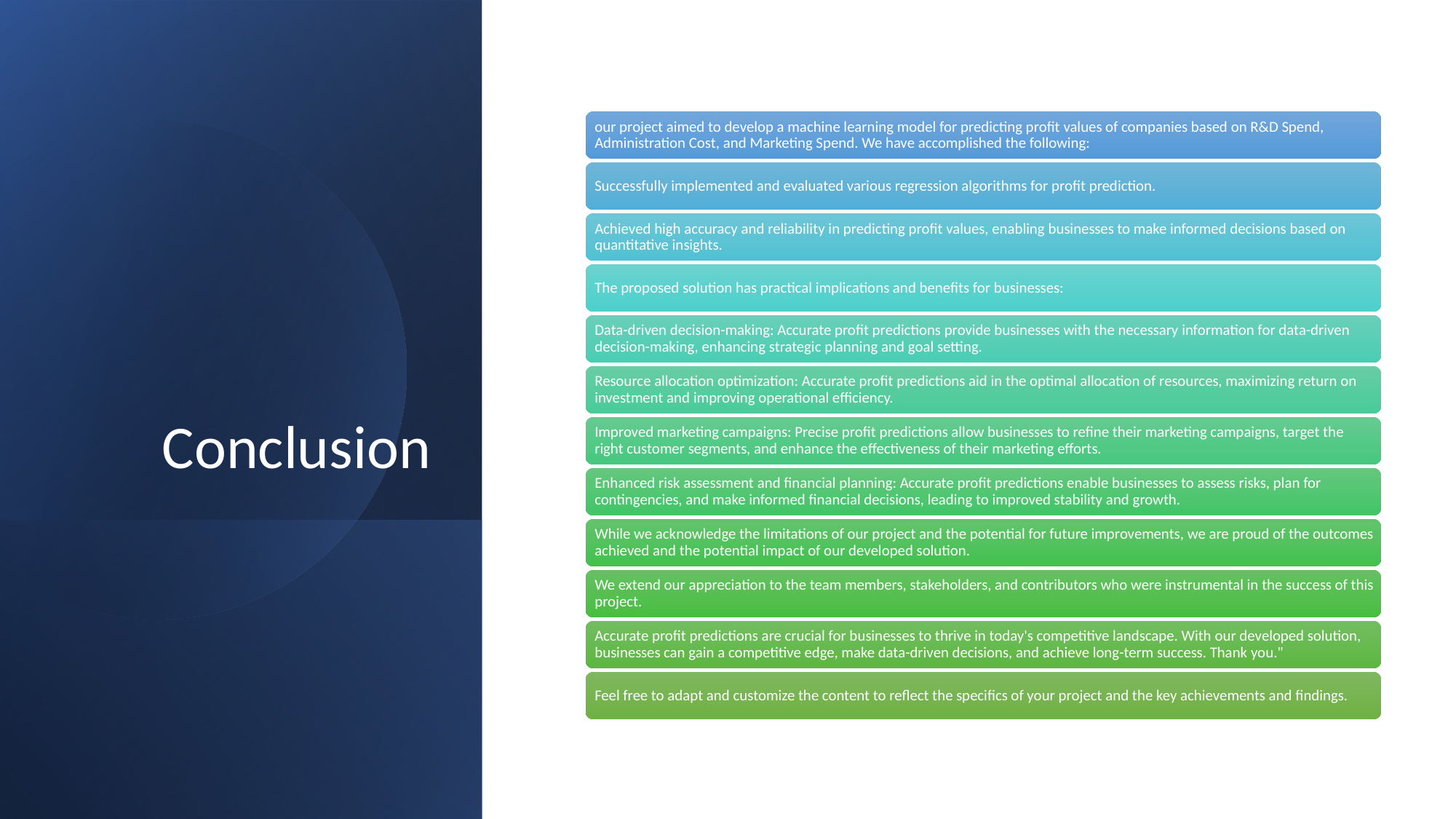

our project aimed to develop a machine learning model for predicting profit values of companies based on R&D Spend, Administration Cost, and Marketing Spend. We have accomplished the following:
Successfully implemented and evaluated various regression algorithms for profit prediction.
Achieved high accuracy and reliability in predicting profit values, enabling businesses to make informed decisions based on quantitative insights.
The proposed solution has practical implications and benefits for businesses:
Data-driven decision-making: Accurate profit predictions provide businesses with the necessary information for data-driven decision-making, enhancing strategic planning and goal setting.
Resource allocation optimization: Accurate profit predictions aid in the optimal allocation of resources, maximizing return on investment and improving operational efficiency.
Improved marketing campaigns: Precise profit predictions allow businesses to refine their marketing campaigns, target the right customer segments, and enhance the effectiveness of their marketing efforts.
Enhanced risk assessment and financial planning: Accurate profit predictions enable businesses to assess risks, plan for contingencies, and make informed financial decisions, leading to improved stability and growth.
While we acknowledge the limitations of our project and the potential for future improvements, we are proud of the outcomes achieved and the potential impact of our developed solution.
We extend our appreciation to the team members, stakeholders, and contributors who were instrumental in the success of this project.
Accurate profit predictions are crucial for businesses to thrive in today's competitive landscape. With our developed solution, businesses can gain a competitive edge, make data-driven decisions, and achieve long-term success. Thank you."
Feel free to adapt and customize the content to reflect the specifics of your project and the key achievements and findings.

# Conclusion